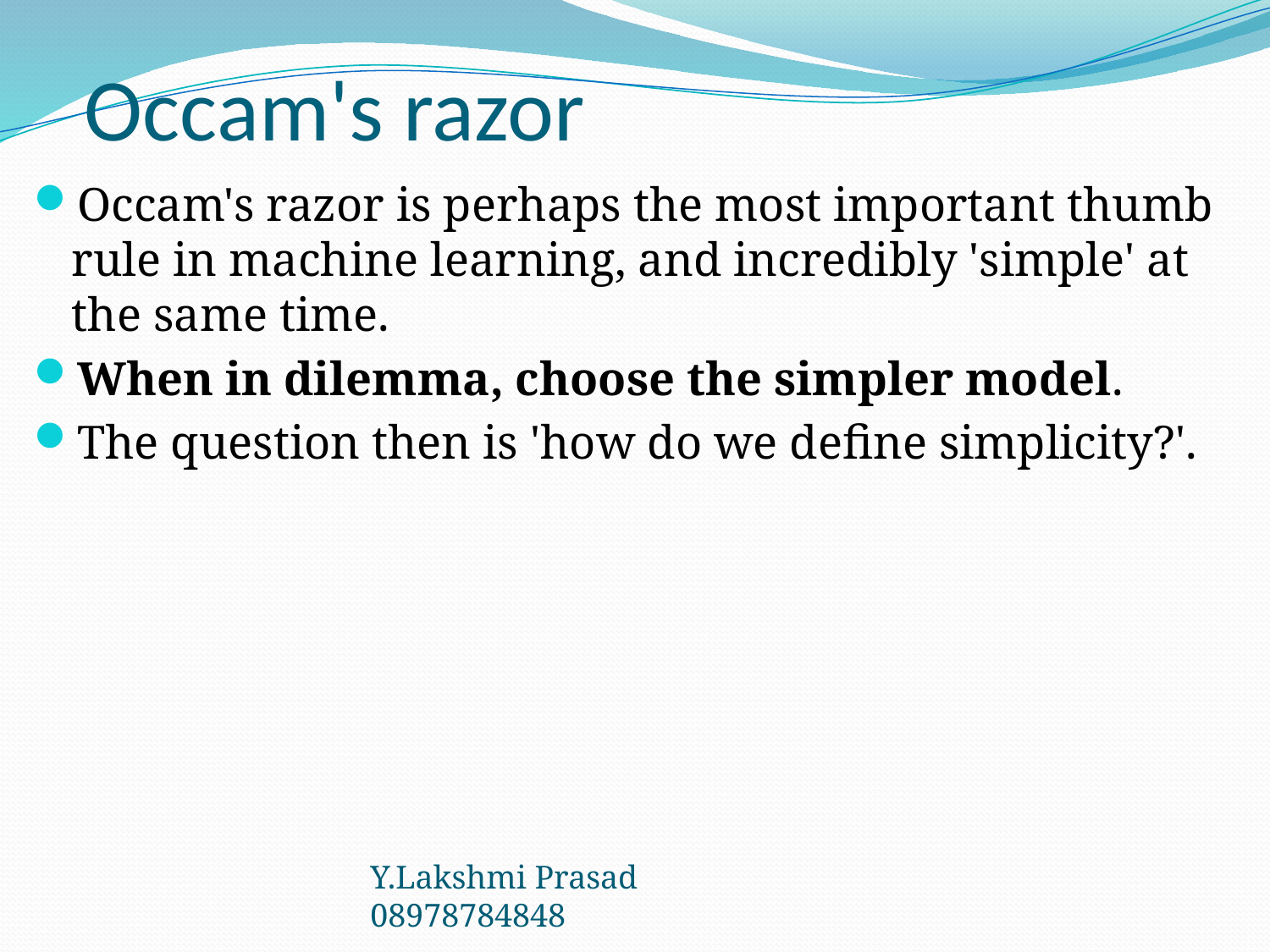

# Occam's razor
Occam's razor is perhaps the most important thumb rule in machine learning, and incredibly 'simple' at the same time.
When in dilemma, choose the simpler model.
The question then is 'how do we define simplicity?'.
Y.Lakshmi Prasad 08978784848